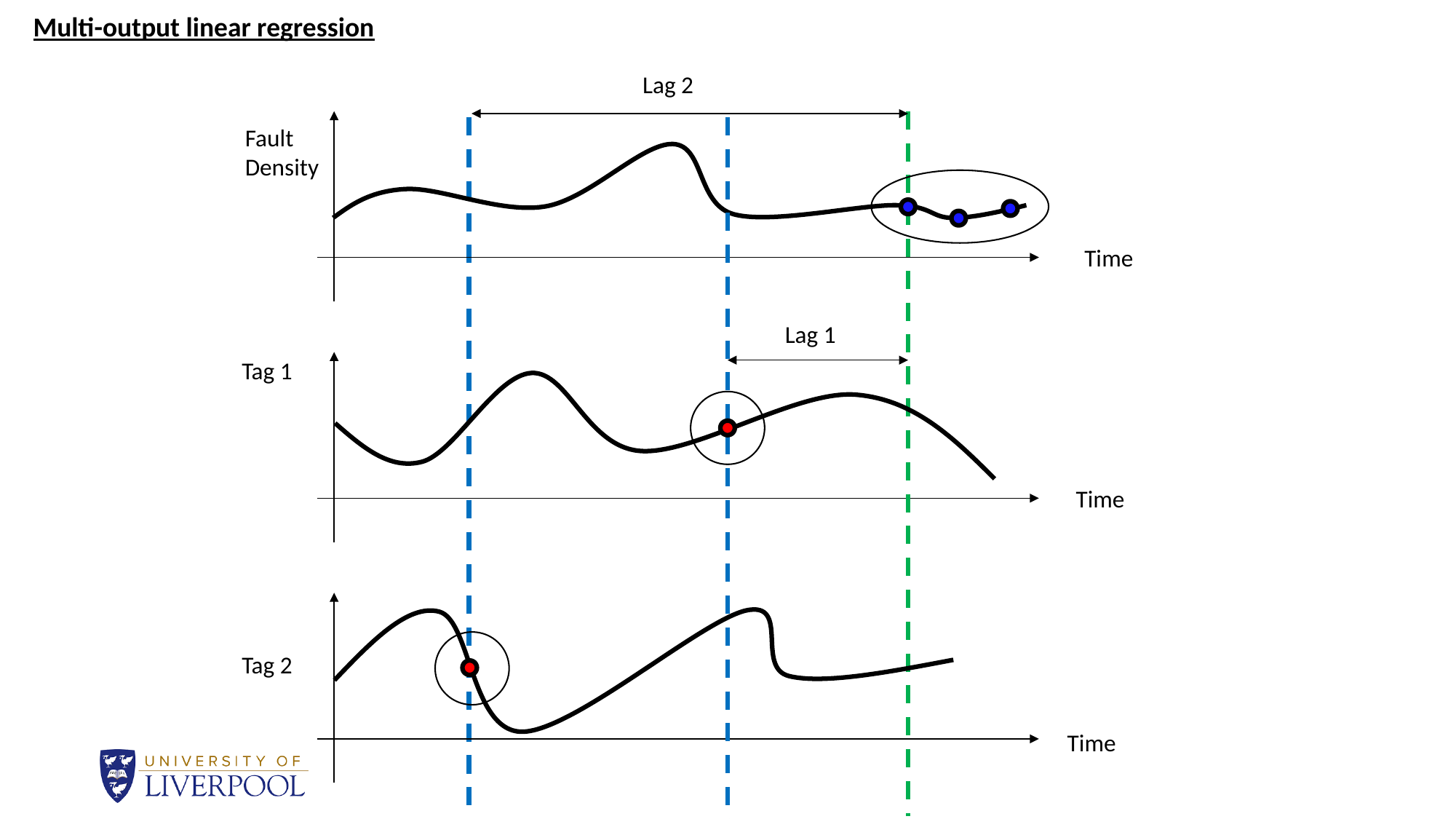

Multi-output linear regression
Lag 2
Fault
Density

Time
Lag 1
Tag 1

Time

Tag 2

Time